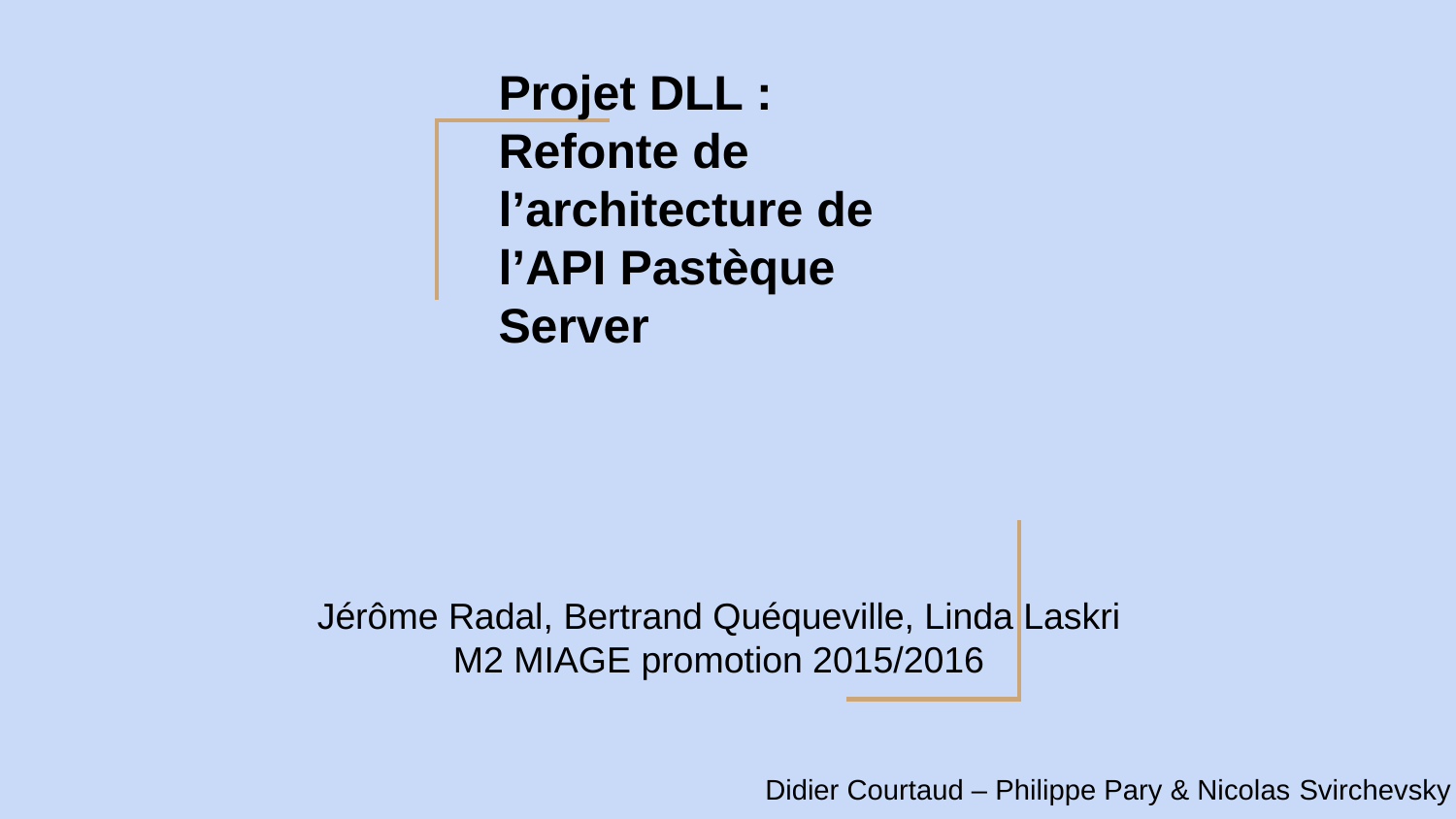

# Projet DLL :
Refonte de l’architecture de l’API Pastèque Server
Jérôme Radal, Bertrand Quéqueville, Linda Laskri
M2 MIAGE promotion 2015/2016
Didier Courtaud – Philippe Pary & Nicolas Svirchevsky